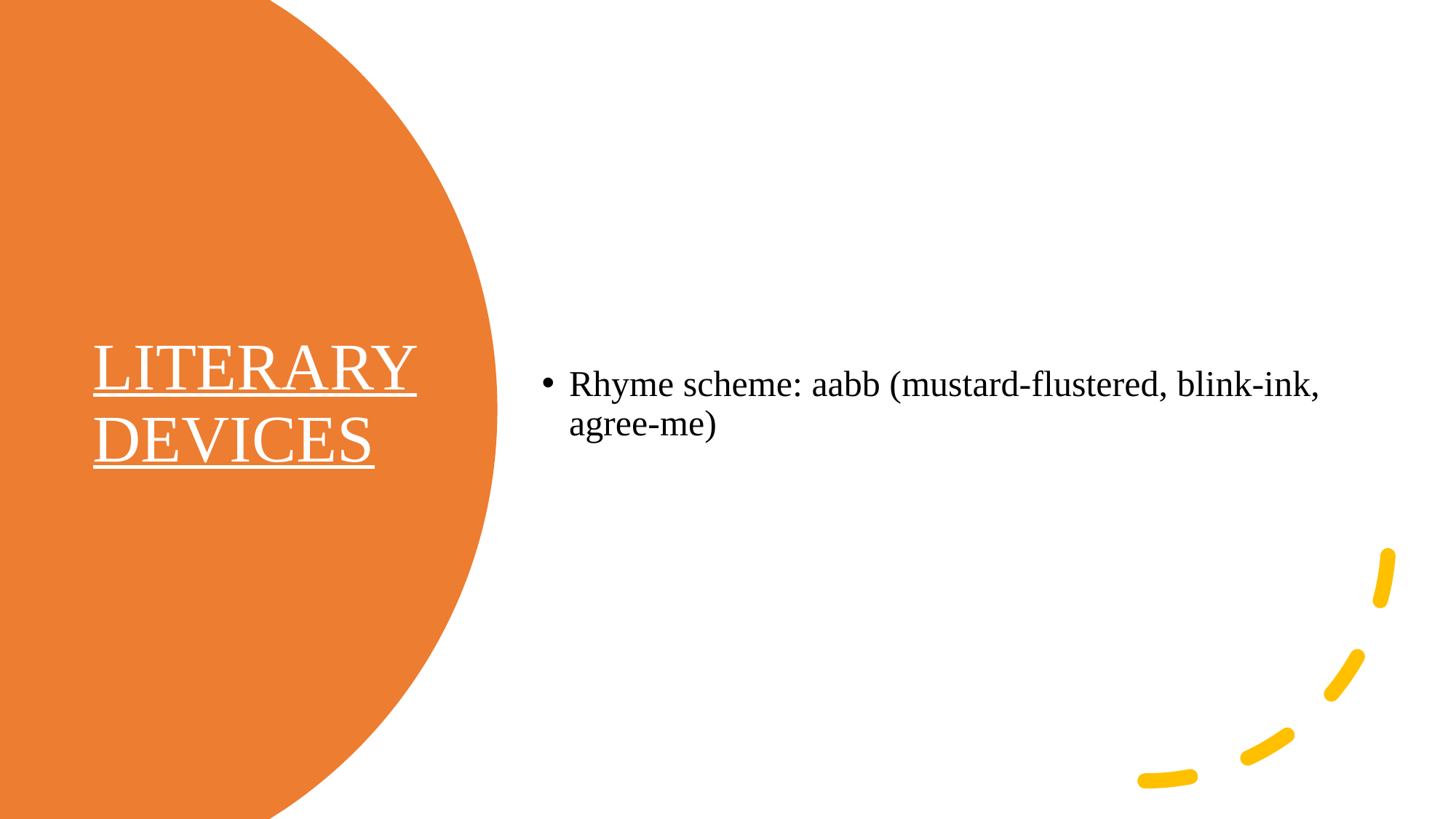

Rhyme scheme: aabb (mustard-flustered, blink-ink, agree-me)
# LITERARY DEVICES